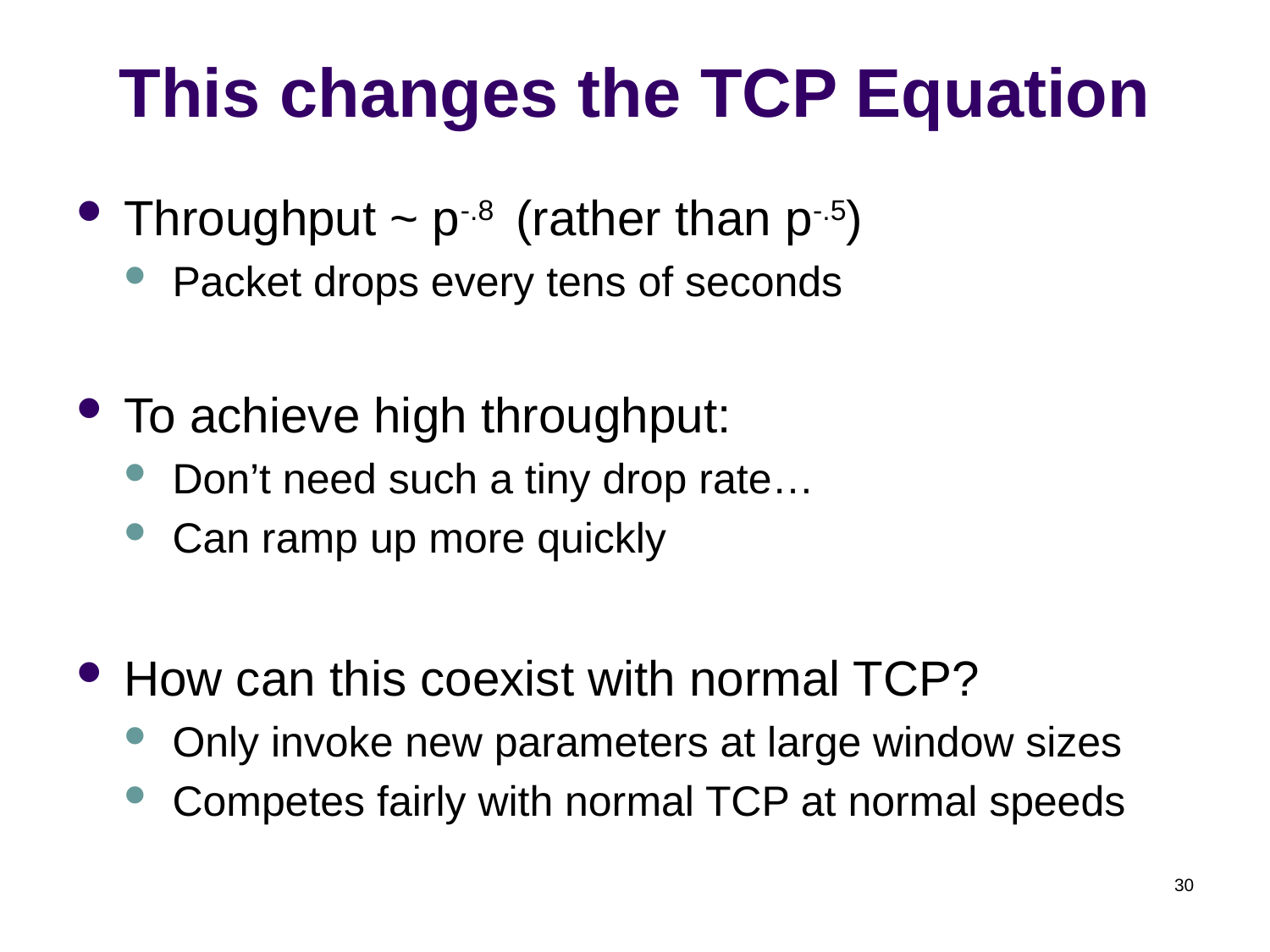

# This changes the TCP Equation
Throughput ~ p-.8  (rather than p-.5)
Packet drops every tens of seconds

To achieve high throughput:
Don’t need such a tiny drop rate…
Can ramp up more quickly

How can this coexist with normal TCP?
Only invoke new parameters at large window sizes
Competes fairly with normal TCP at normal speeds
30